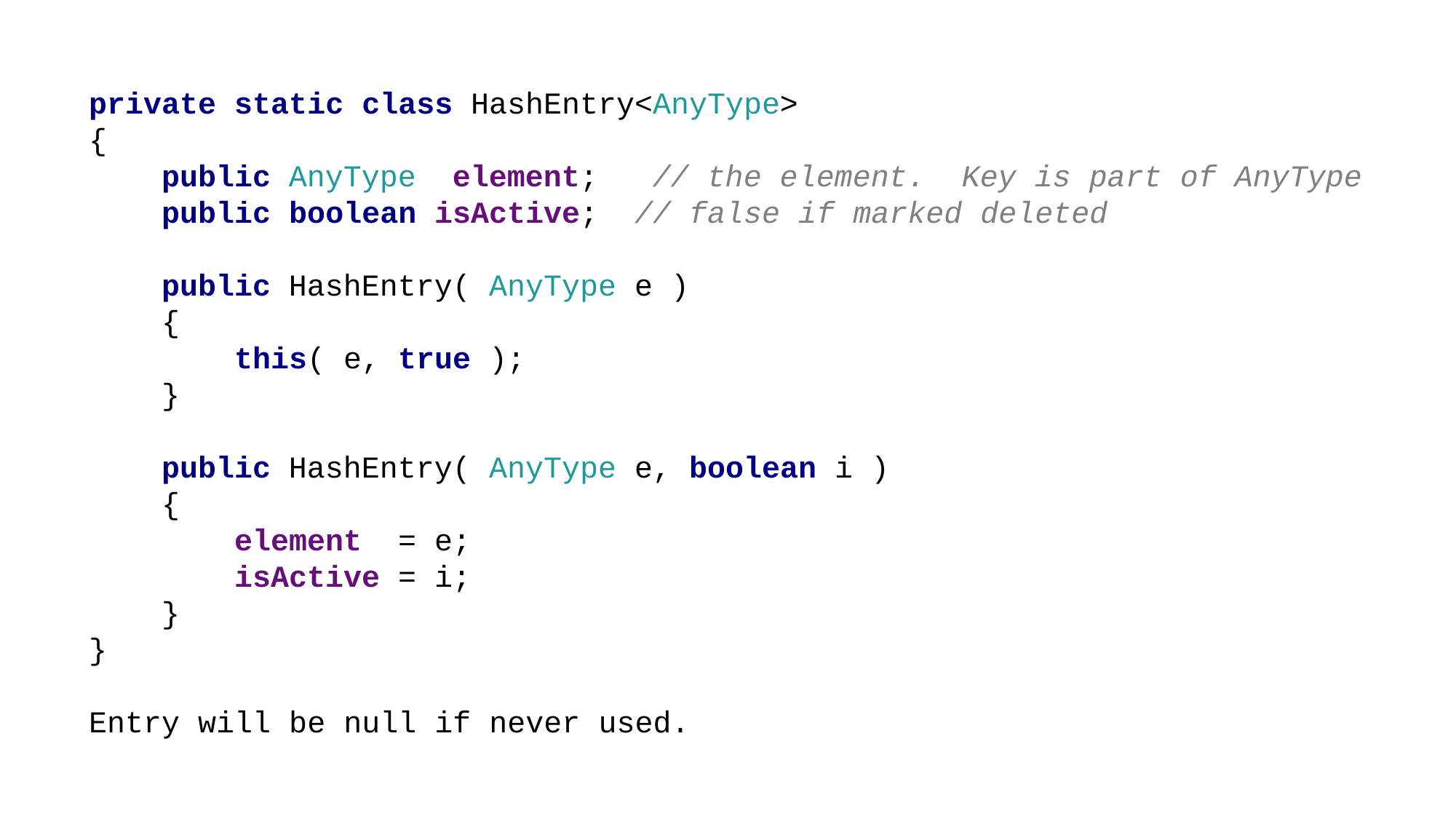

private static class HashEntry<AnyType>
{
    public AnyType  element;   // the element.  Key is part of AnyType
    public boolean isActive;  // false if marked deleted
    public HashEntry( AnyType e )
    {
        this( e, true );
    }
    public HashEntry( AnyType e, boolean i )
    {
        element  = e;
        isActive = i;
    }
}

Entry will be null if never used.